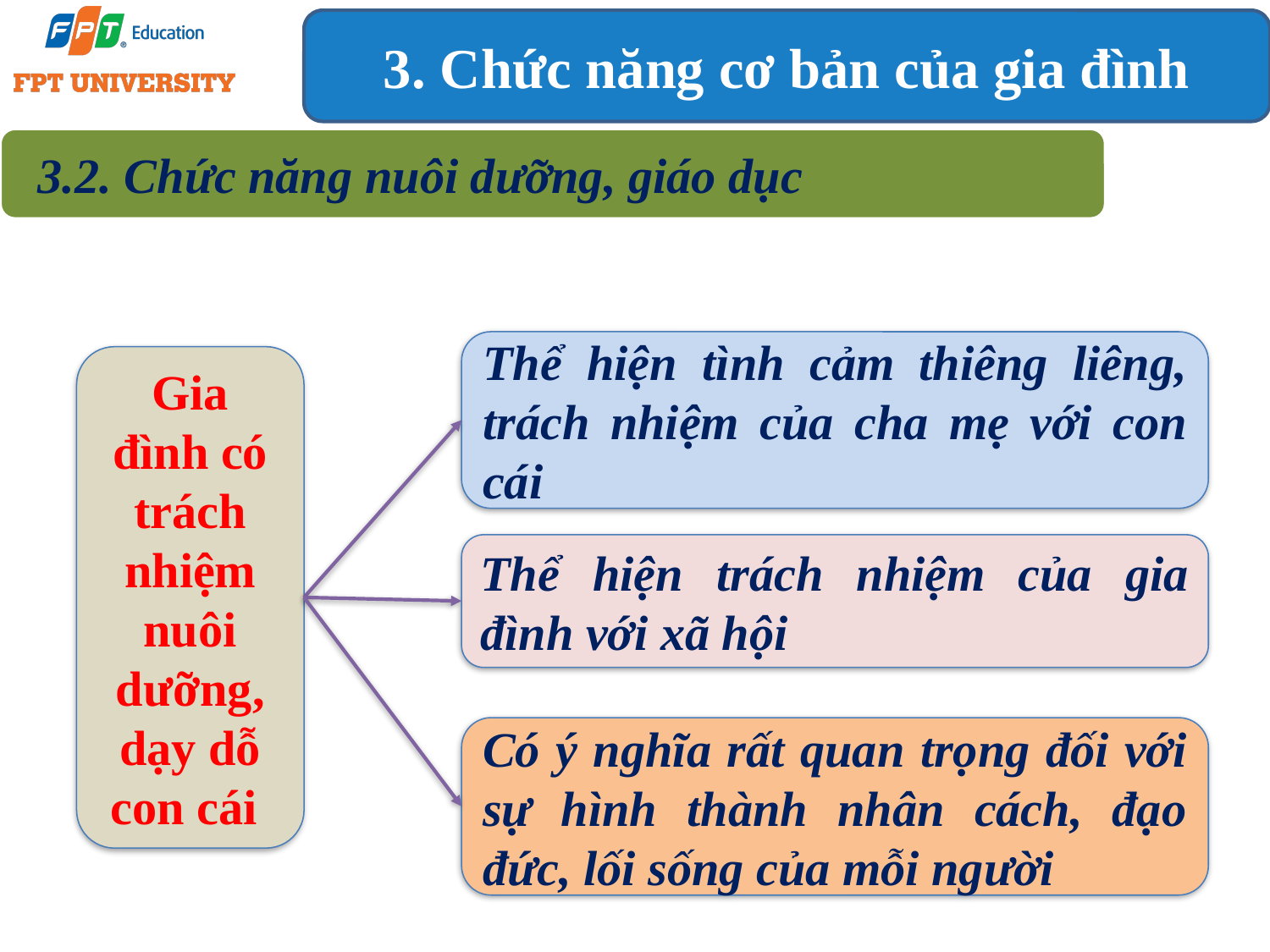

3. Chức năng cơ bản của gia đình

3.2. Chức năng nuôi dưỡng, giáo dục

Thể hiện tình cảm thiêng liêng, trách nhiệm của cha mẹ với con cái
Gia đình có trách nhiệm nuôi dưỡng, dạy dỗ con cái
Thể hiện trách nhiệm của gia đình với xã hội
Có ý nghĩa rất quan trọng đối với sự hình thành nhân cách, đạo đức, lối sống của mỗi người